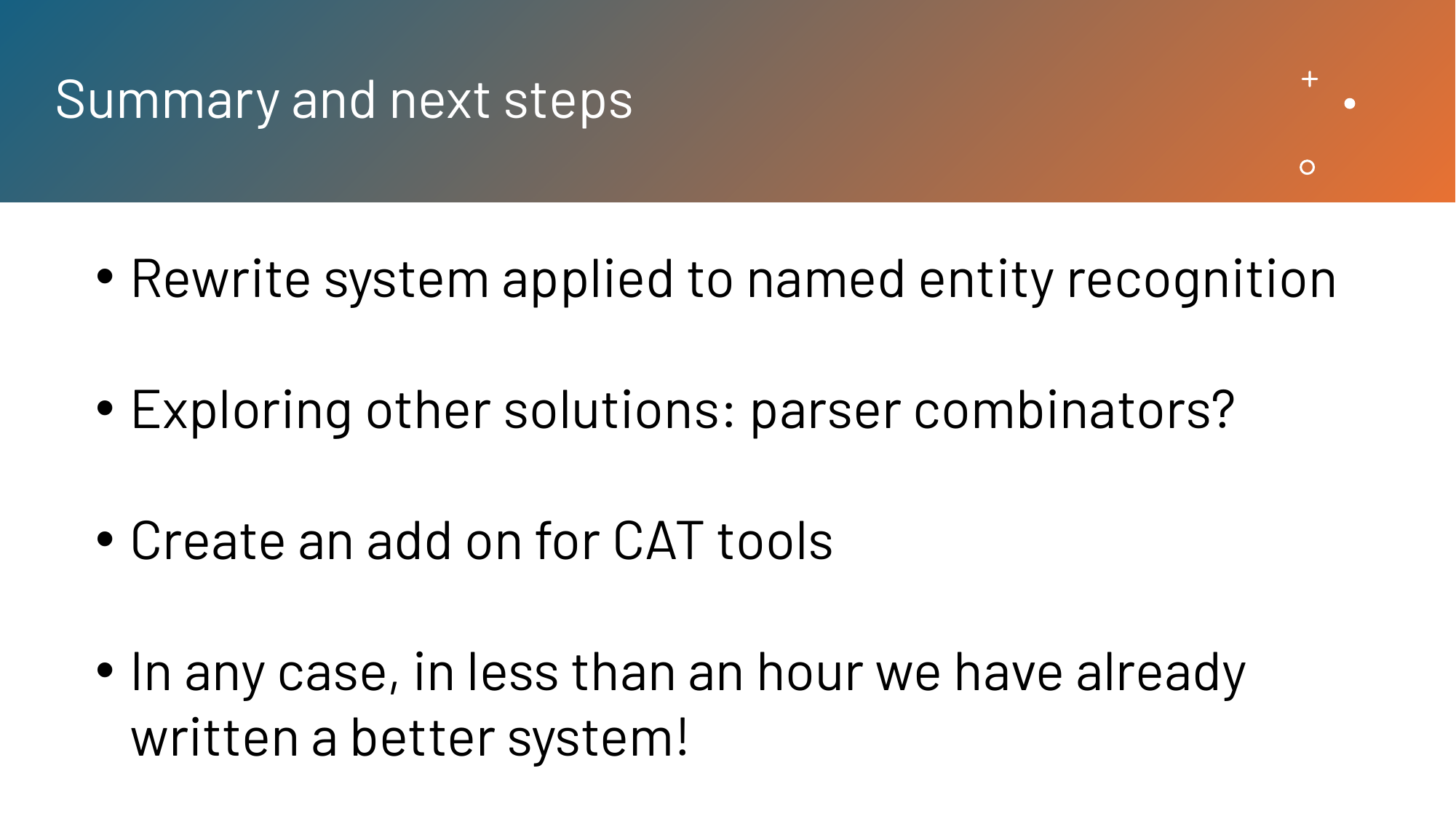

# Summary and next steps

Rewrite system applied to named entity recognition

Exploring other solutions: parser combinators?

Create an add on for CAT tools

In any case, in less than an hour we have already written a better system!